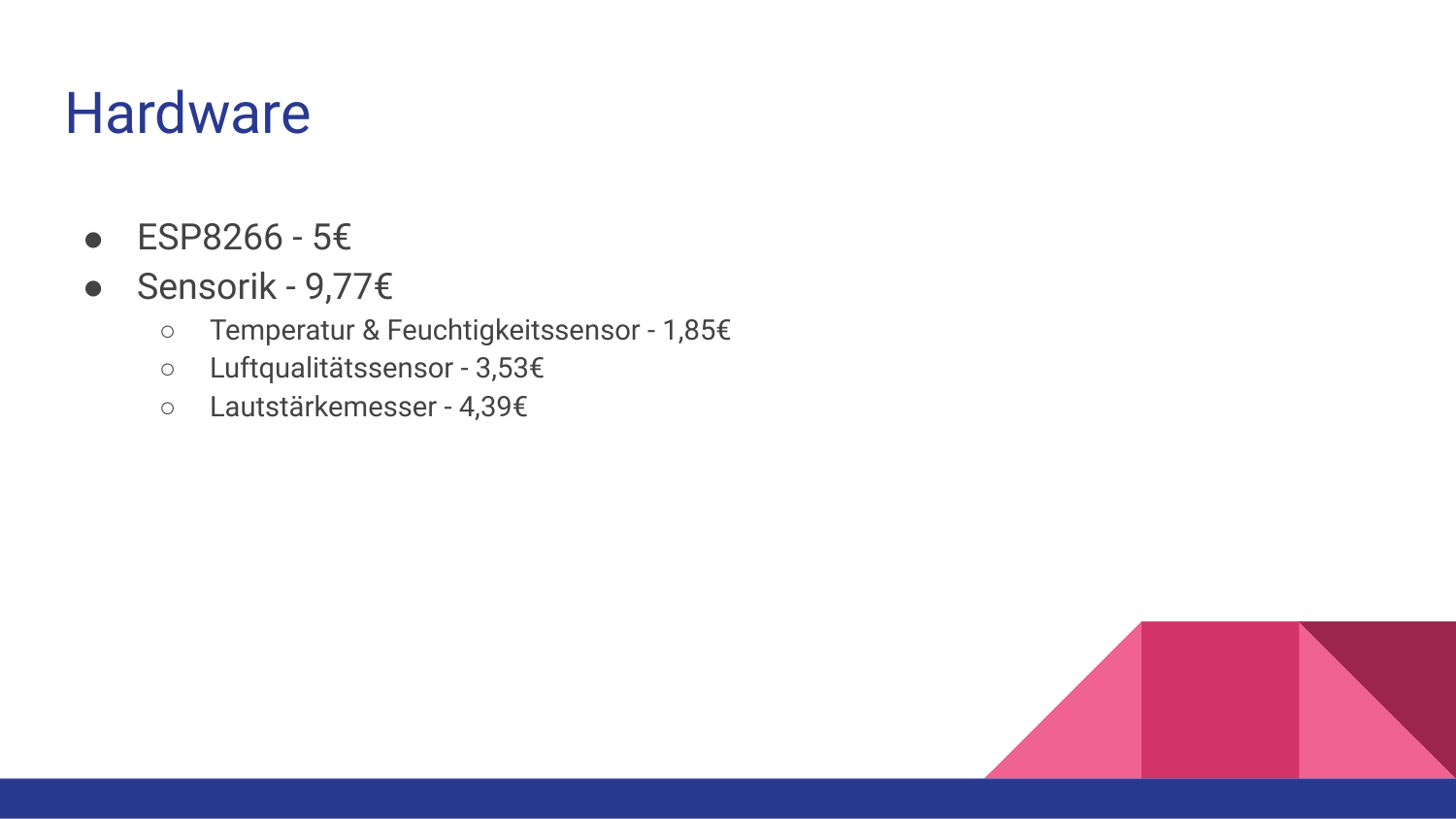

# Hardware
ESP8266 - 5€
Sensorik - 9,77€
Temperatur & Feuchtigkeitssensor - 1,85€
Luftqualitätssensor - 3,53€
Lautstärkemesser - 4,39€